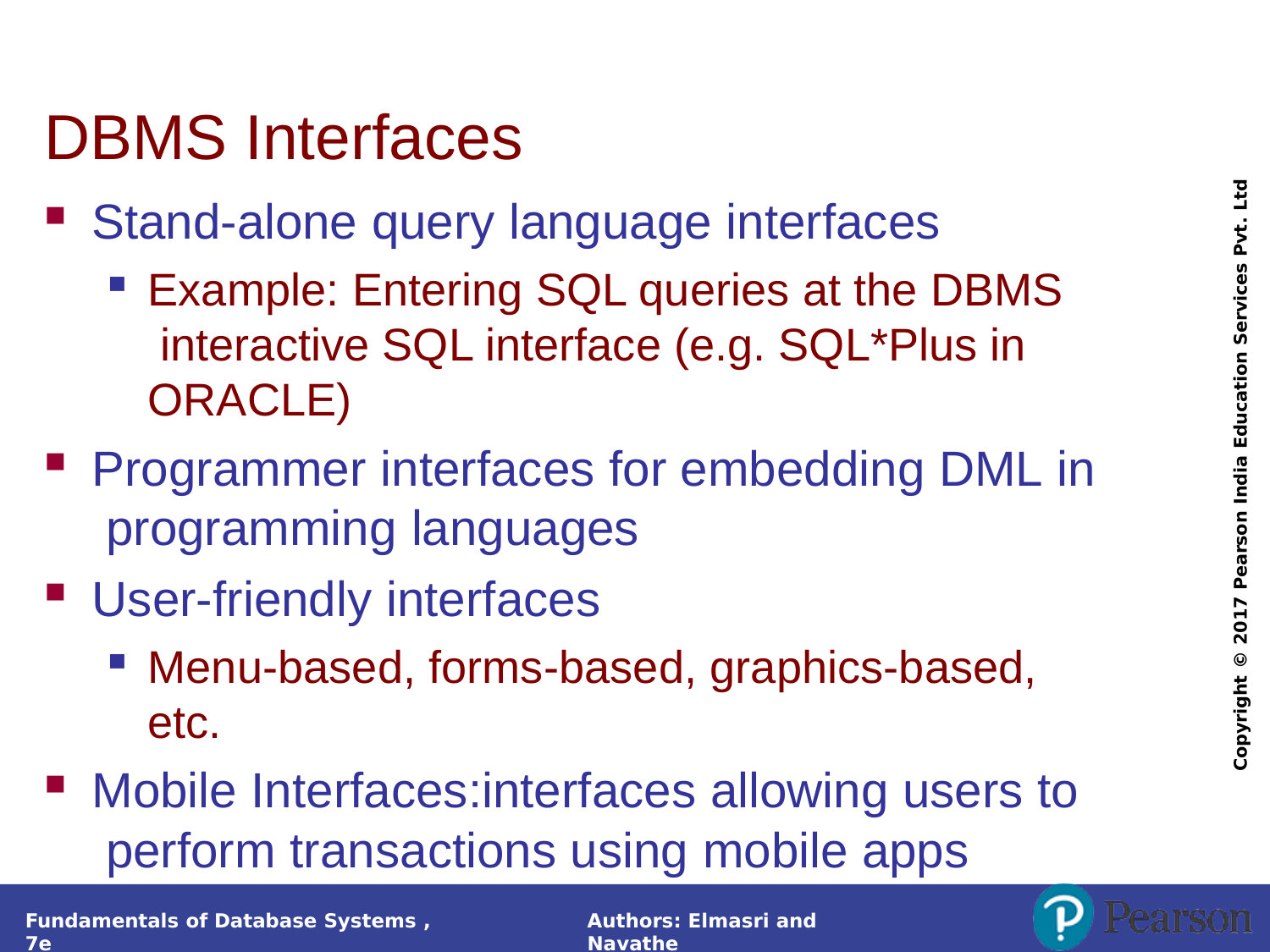

# DBMS Interfaces
Copyright © 2017 Pearson India Education Services Pvt. Ltd
Stand-alone query language interfaces
Example: Entering SQL queries at the DBMS  interactive SQL interface (e.g. SQL*Plus in  ORACLE)
Programmer interfaces for embedding DML in  programming languages
User-friendly interfaces
Menu-based, forms-based, graphics-based, etc.
Mobile Interfaces:interfaces allowing users to  perform transactions using mobile apps
Authors: Elmasri and Navathe
Fundamentals of Database Systems , 7e